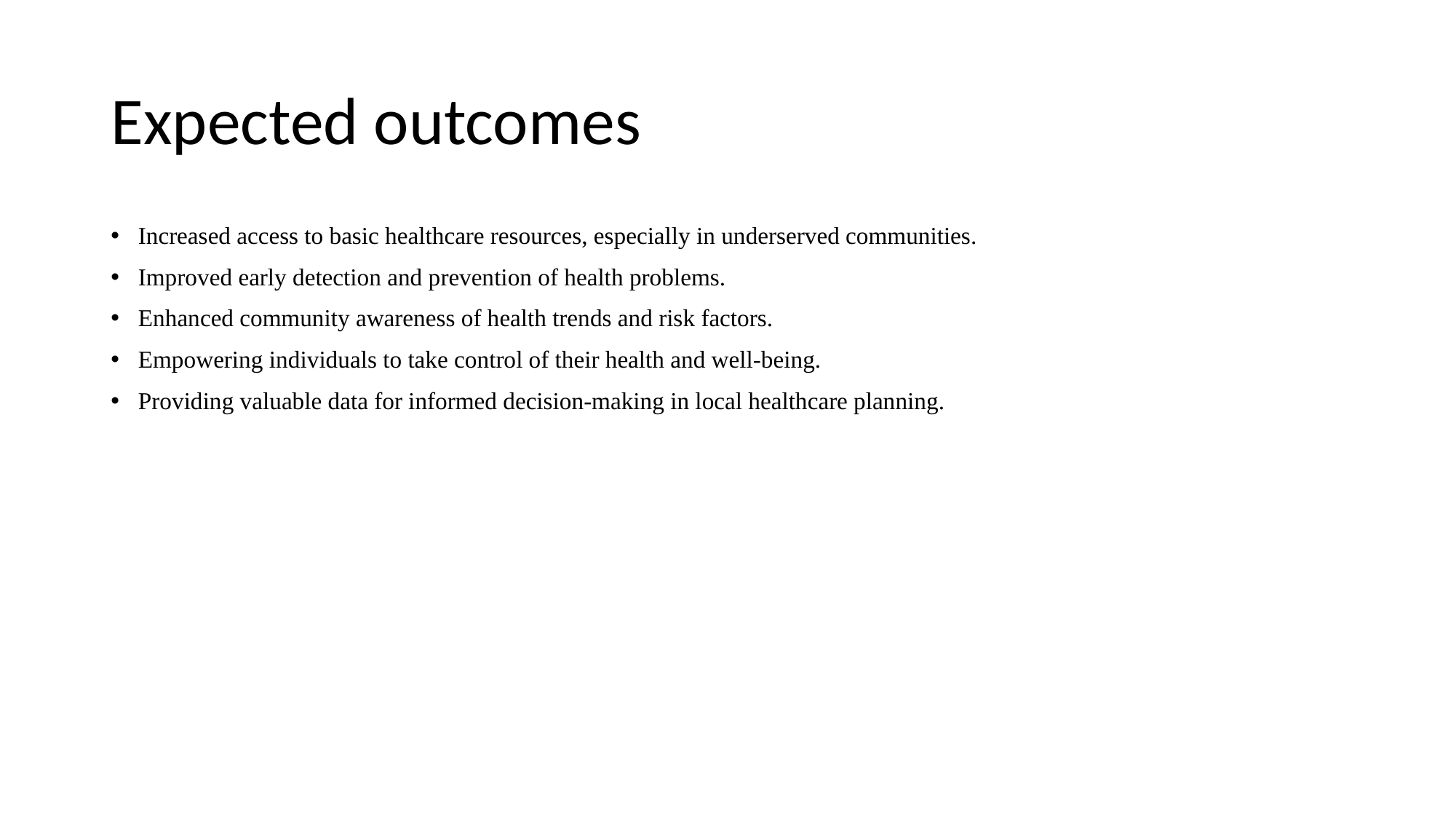

# Expected outcomes
Increased access to basic healthcare resources, especially in underserved communities.
Improved early detection and prevention of health problems.
Enhanced community awareness of health trends and risk factors.
Empowering individuals to take control of their health and well-being.
Providing valuable data for informed decision-making in local healthcare planning.